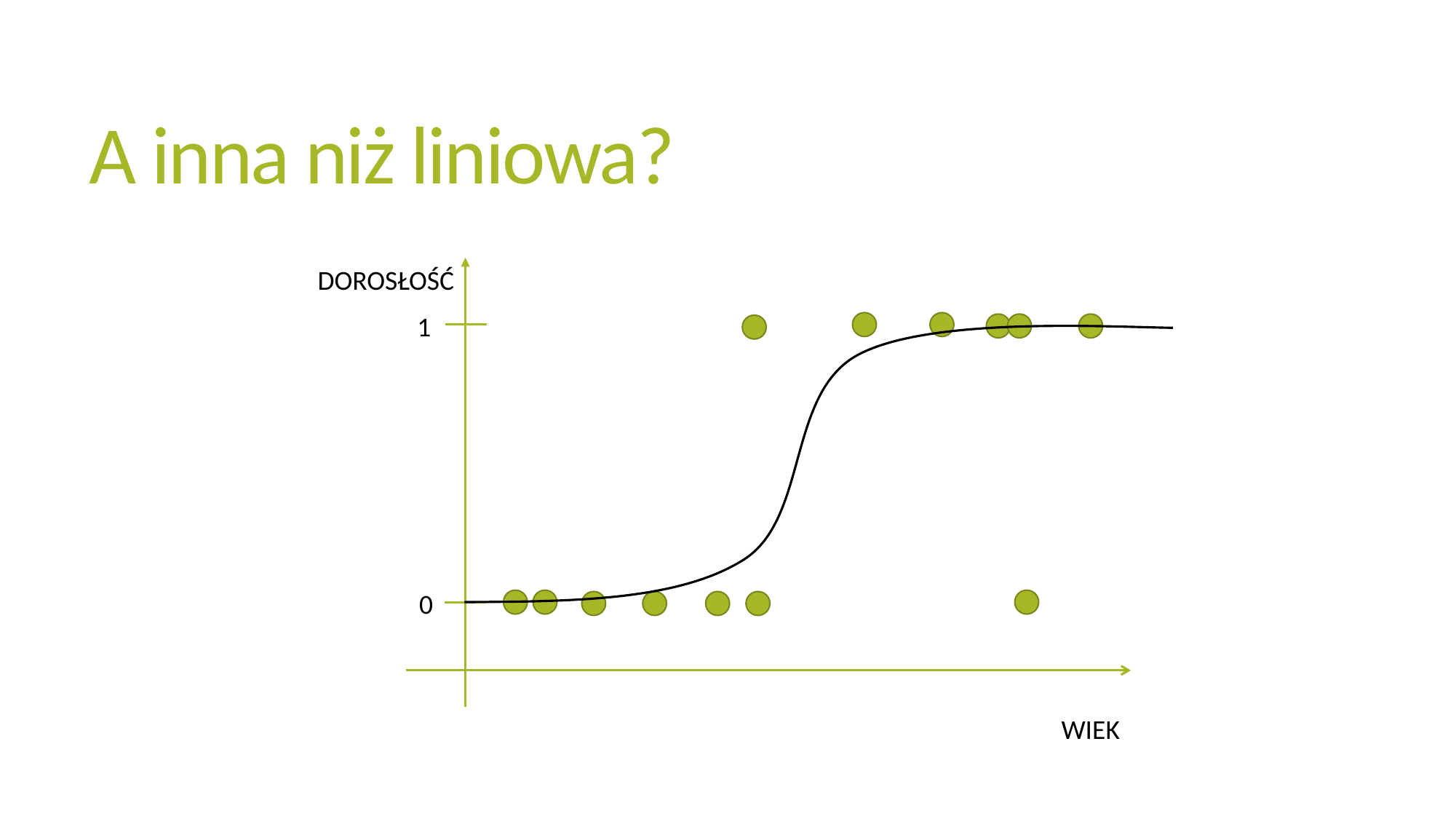

# A inna niż liniowa?
DOROSŁOŚĆ
1

0

WIEK